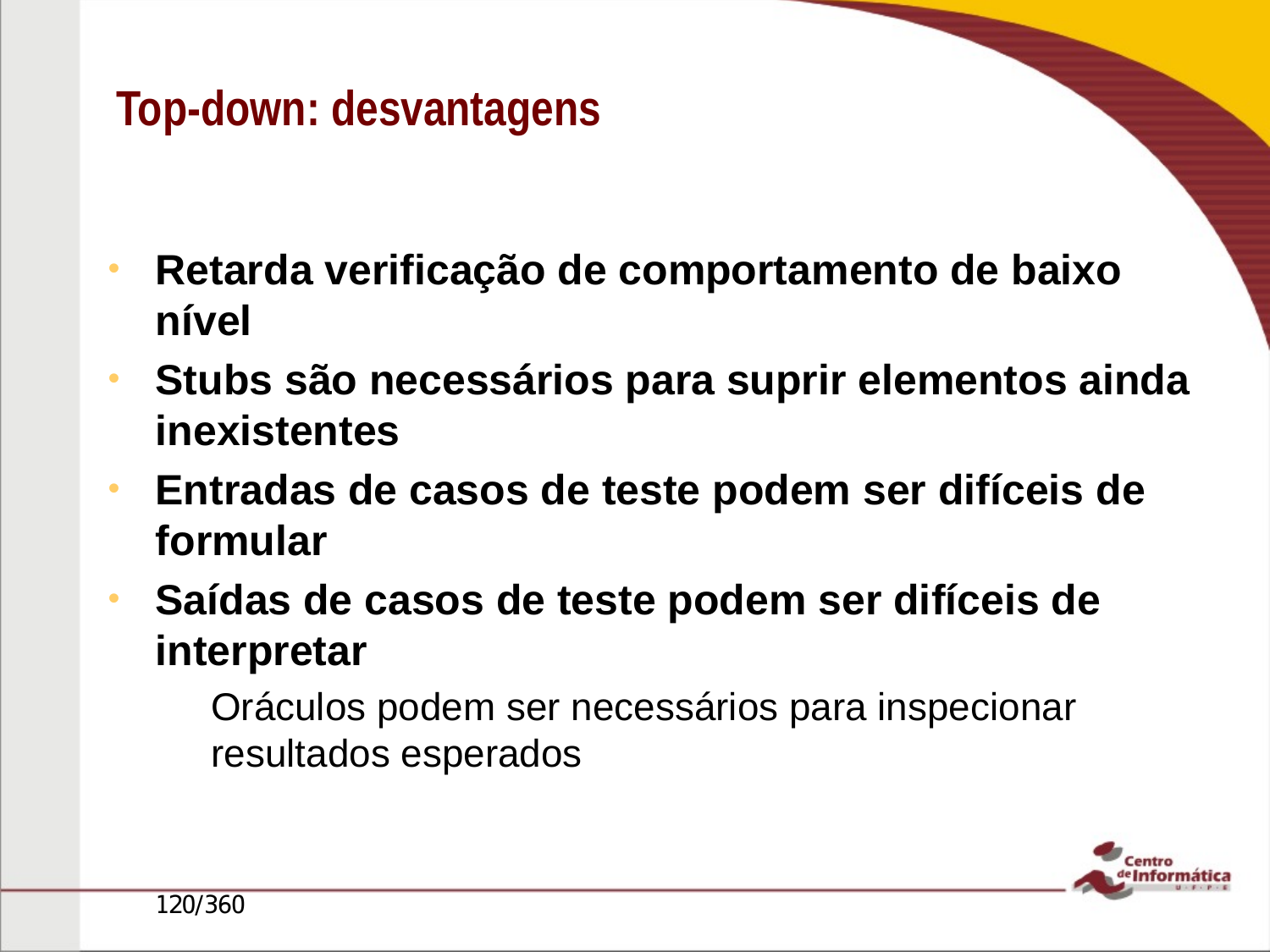

Top-down: desvantagens
Retarda verificação de comportamento de baixo nível
Stubs são necessários para suprir elementos ainda inexistentes
Entradas de casos de teste podem ser difíceis de formular
Saídas de casos de teste podem ser difíceis de interpretar
Oráculos podem ser necessários para inspecionar resultados esperados
120/360